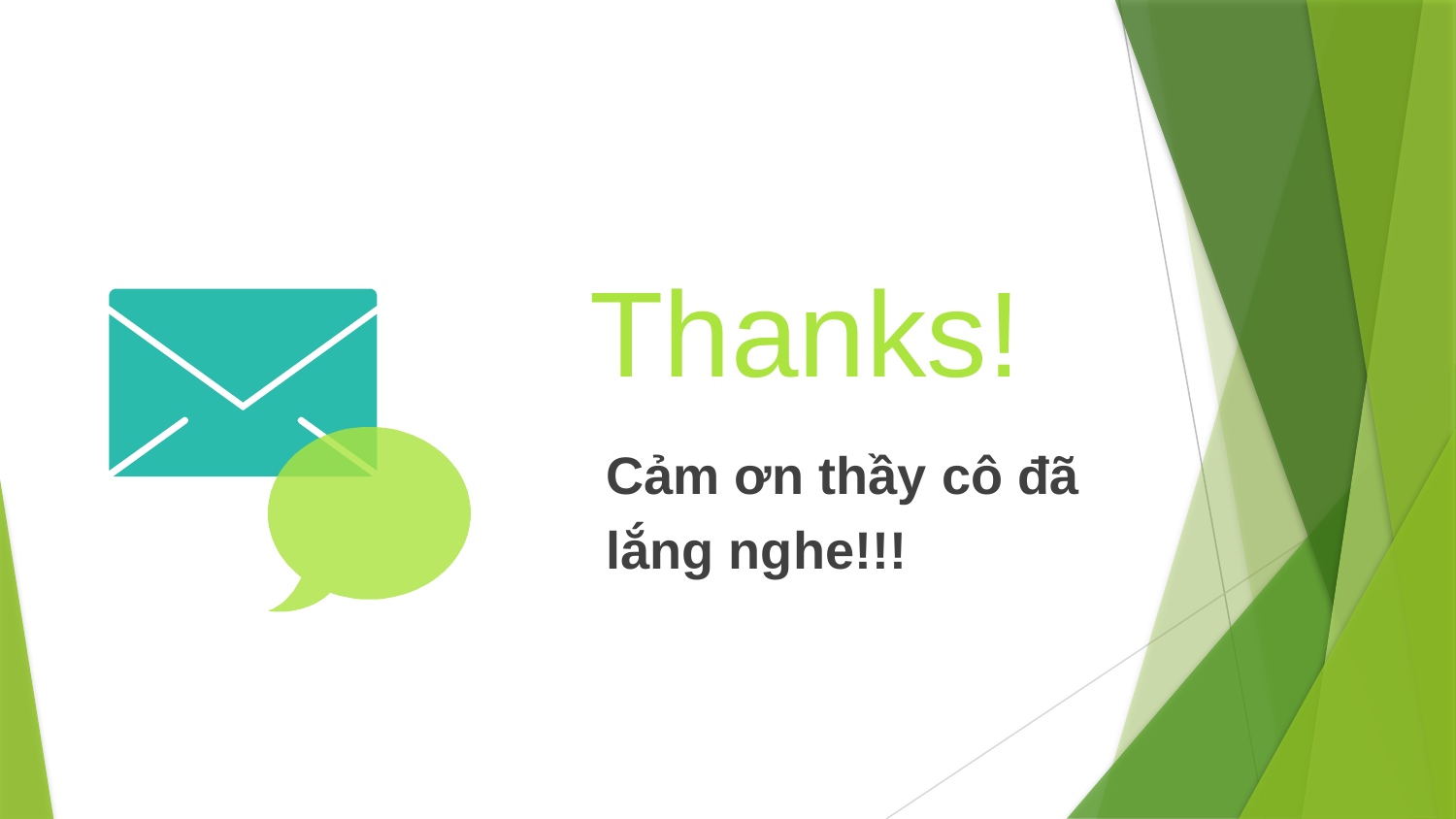

Thanks!

Cảm ơn thầy cô đã
lắng nghe!!!